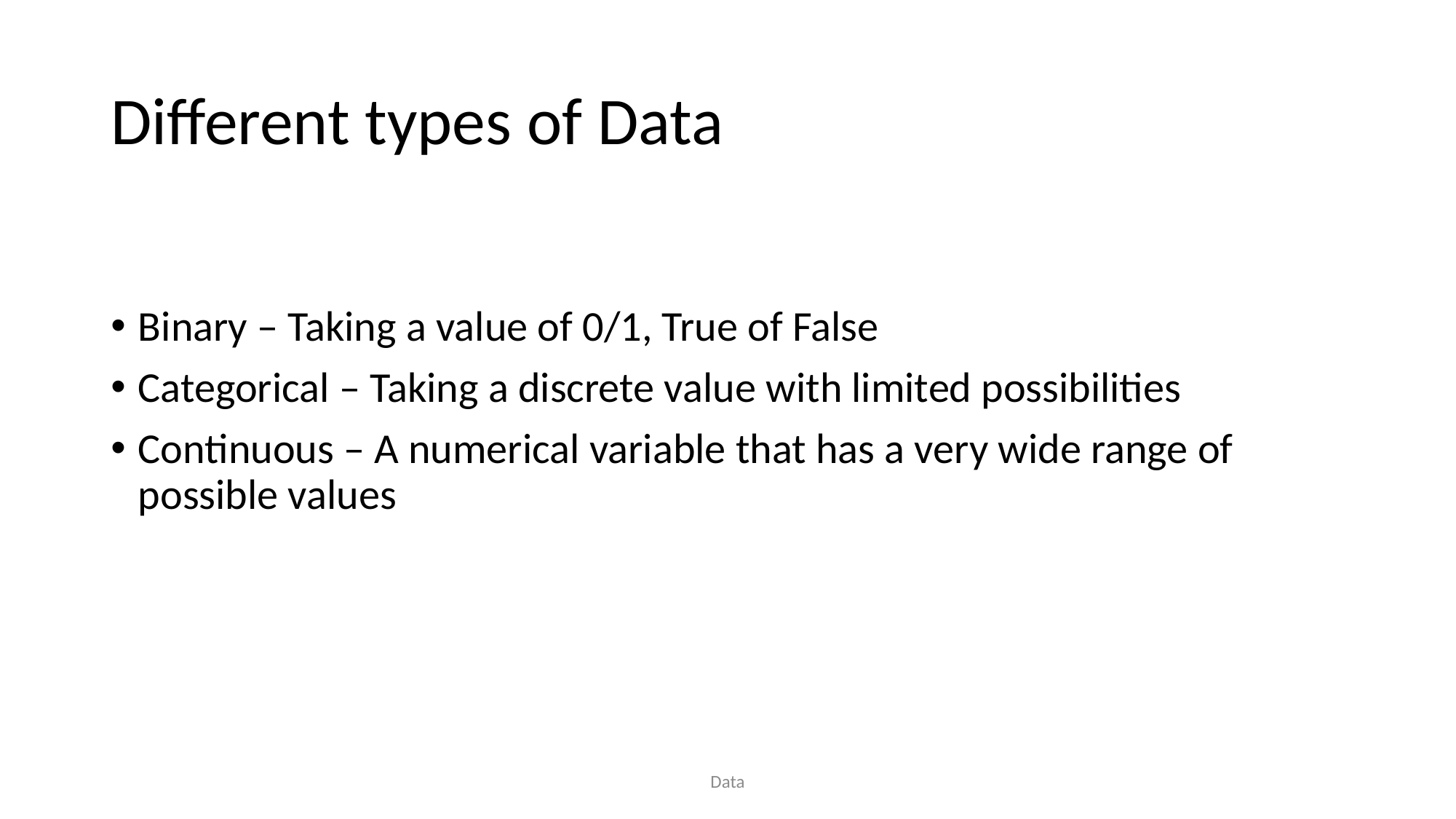

# Different types of Data
Binary – Taking a value of 0/1, True of False
Categorical – Taking a discrete value with limited possibilities
Continuous – A numerical variable that has a very wide range of possible values
Data